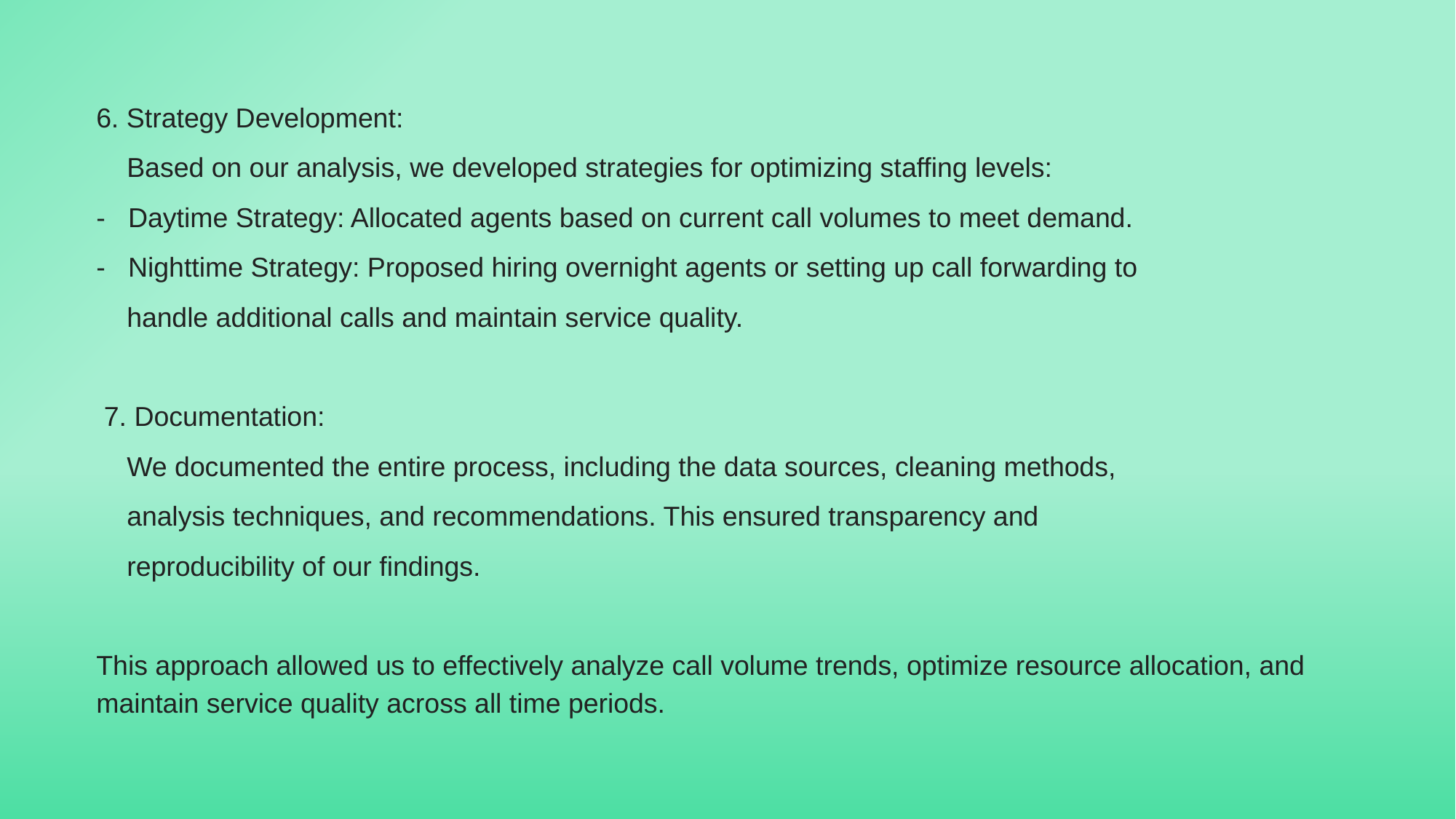

6. Strategy Development:
    Based on our analysis, we developed strategies for optimizing staffing levels:
-   Daytime Strategy: Allocated agents based on current call volumes to meet demand.
-   Nighttime Strategy: Proposed hiring overnight agents or setting up call forwarding to
    handle additional calls and maintain service quality.

 7. Documentation:
    We documented the entire process, including the data sources, cleaning methods,
    analysis techniques, and recommendations. This ensured transparency and
    reproducibility of our findings.

This approach allowed us to effectively analyze call volume trends, optimize resource allocation, and maintain service quality across all time periods.